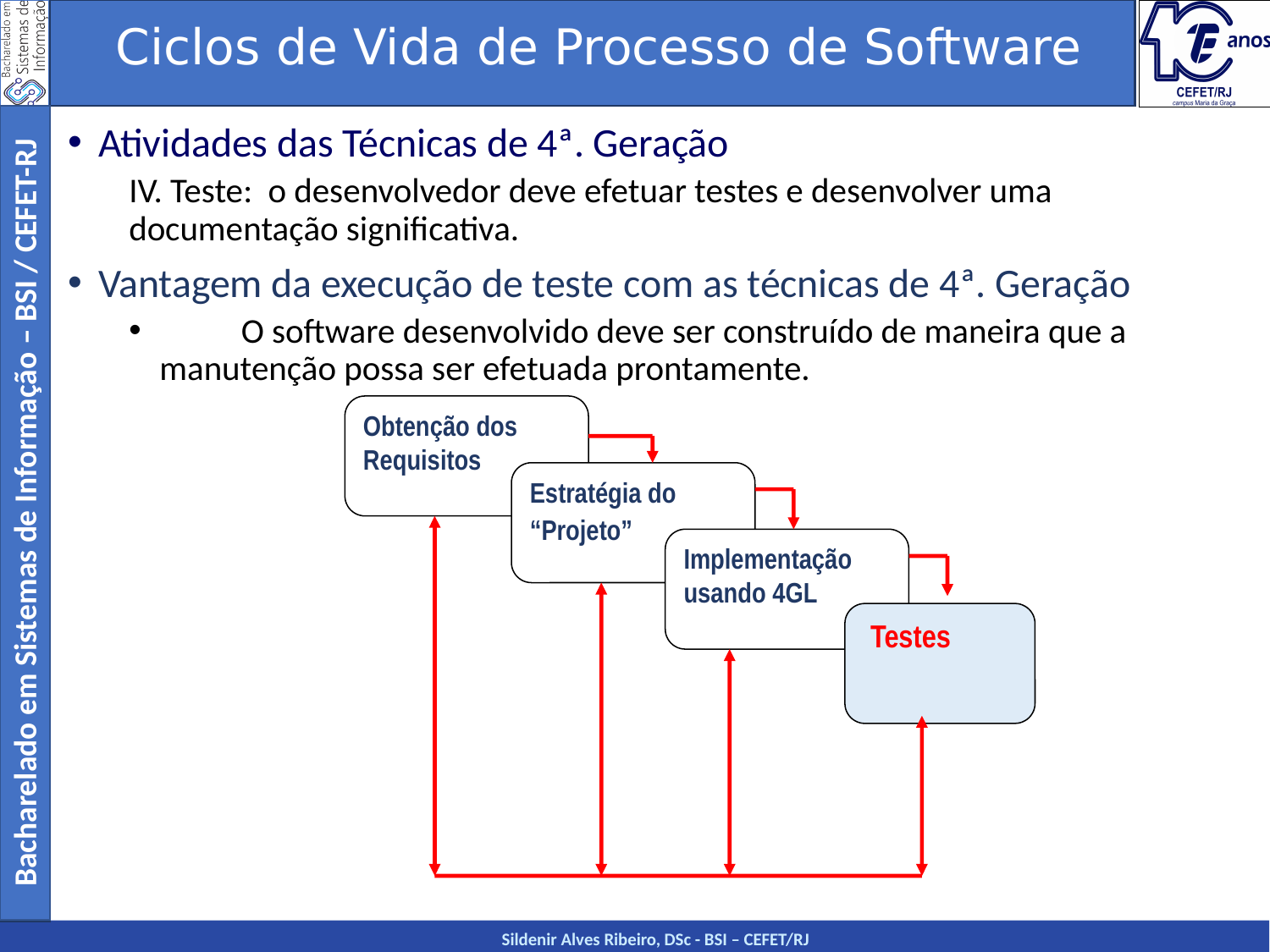

Ciclos de Vida de Processo de Software
Atividades das Técnicas de 4ª. Geração
IV. Teste:  o desenvolvedor deve efetuar testes e desenvolver uma documentação significativa.
Vantagem da execução de teste com as técnicas de 4ª. Geração
	O software desenvolvido deve ser construído de maneira que a manutenção possa ser efetuada prontamente.
Obtenção dos Requisitos

Estratégia do “Projeto”

Implementação usando 4GL

 Testes